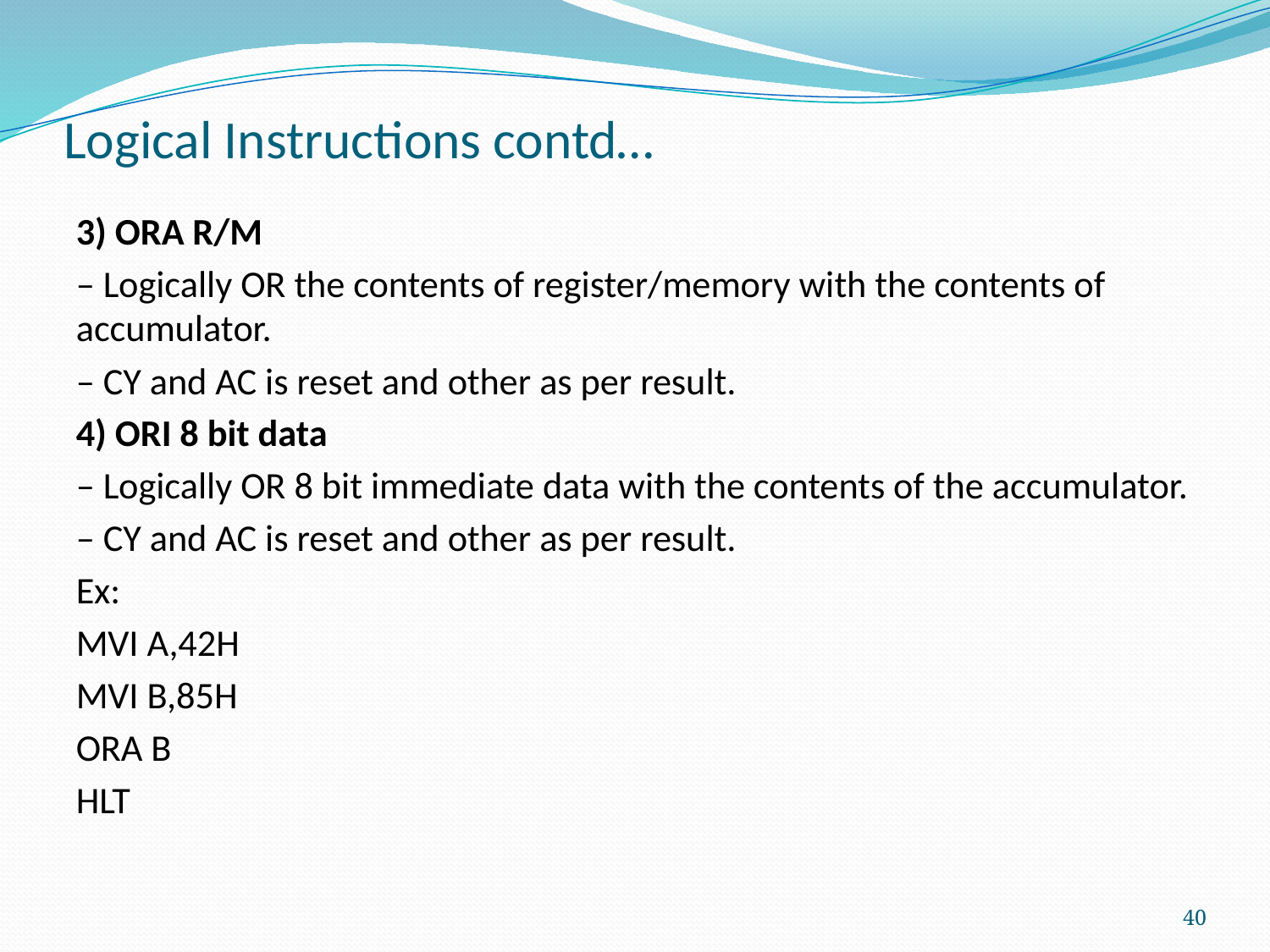

# Logical Instructions contd…
3) ORA R/M
– Logically OR the contents of register/memory with the contents of accumulator.
– CY and AC is reset and other as per result.
4) ORI 8 bit data
– Logically OR 8 bit immediate data with the contents of the accumulator.
– CY and AC is reset and other as per result.
Ex:
MVI A,42H
MVI B,85H
ORA B
HLT

40